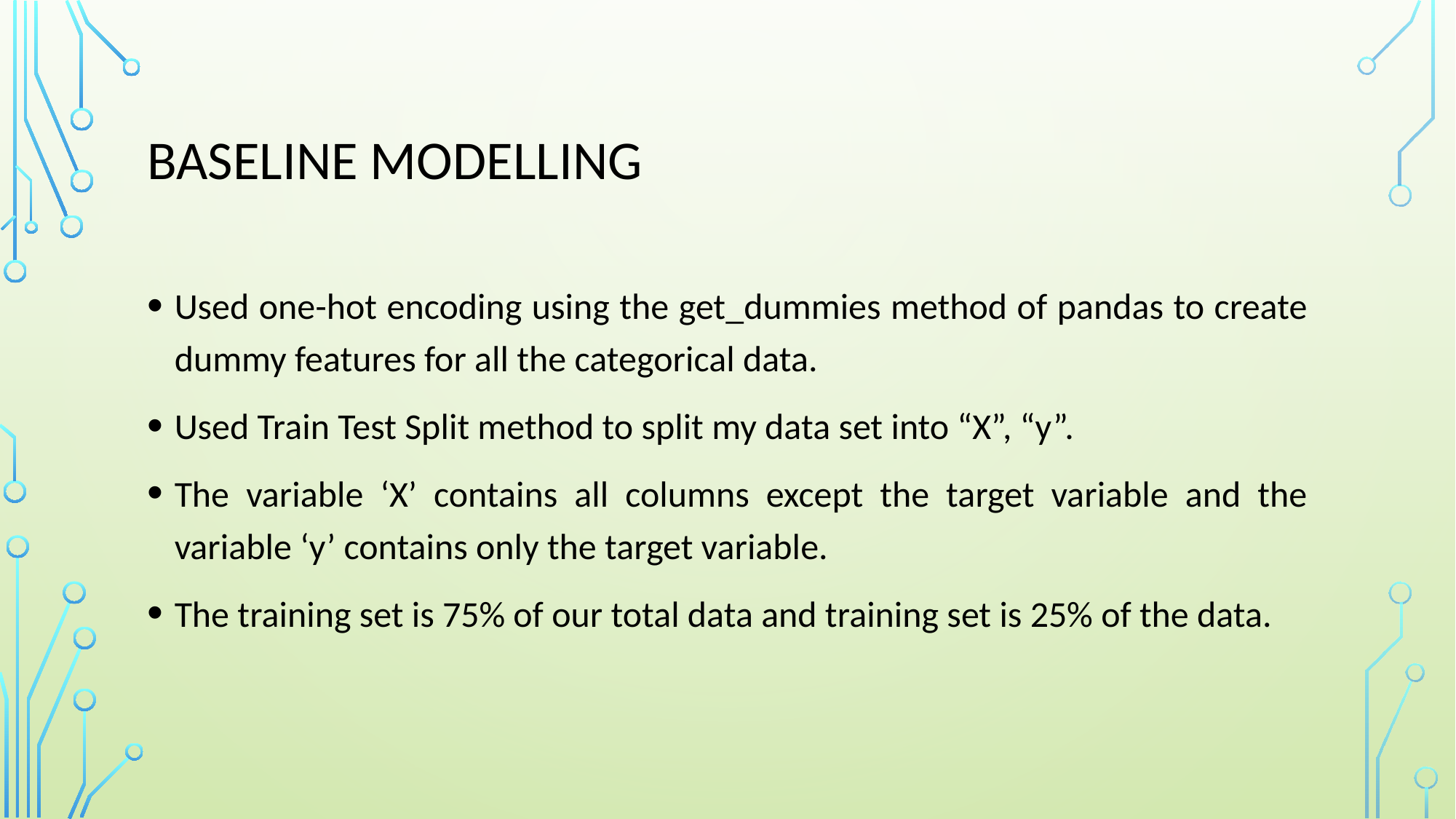

# Baseline modelling
Used one-hot encoding using the get_dummies method of pandas to create dummy features for all the categorical data.
Used Train Test Split method to split my data set into “X”, “y”.
The variable ‘X’ contains all columns except the target variable and the variable ‘y’ contains only the target variable.
The training set is 75% of our total data and training set is 25% of the data.